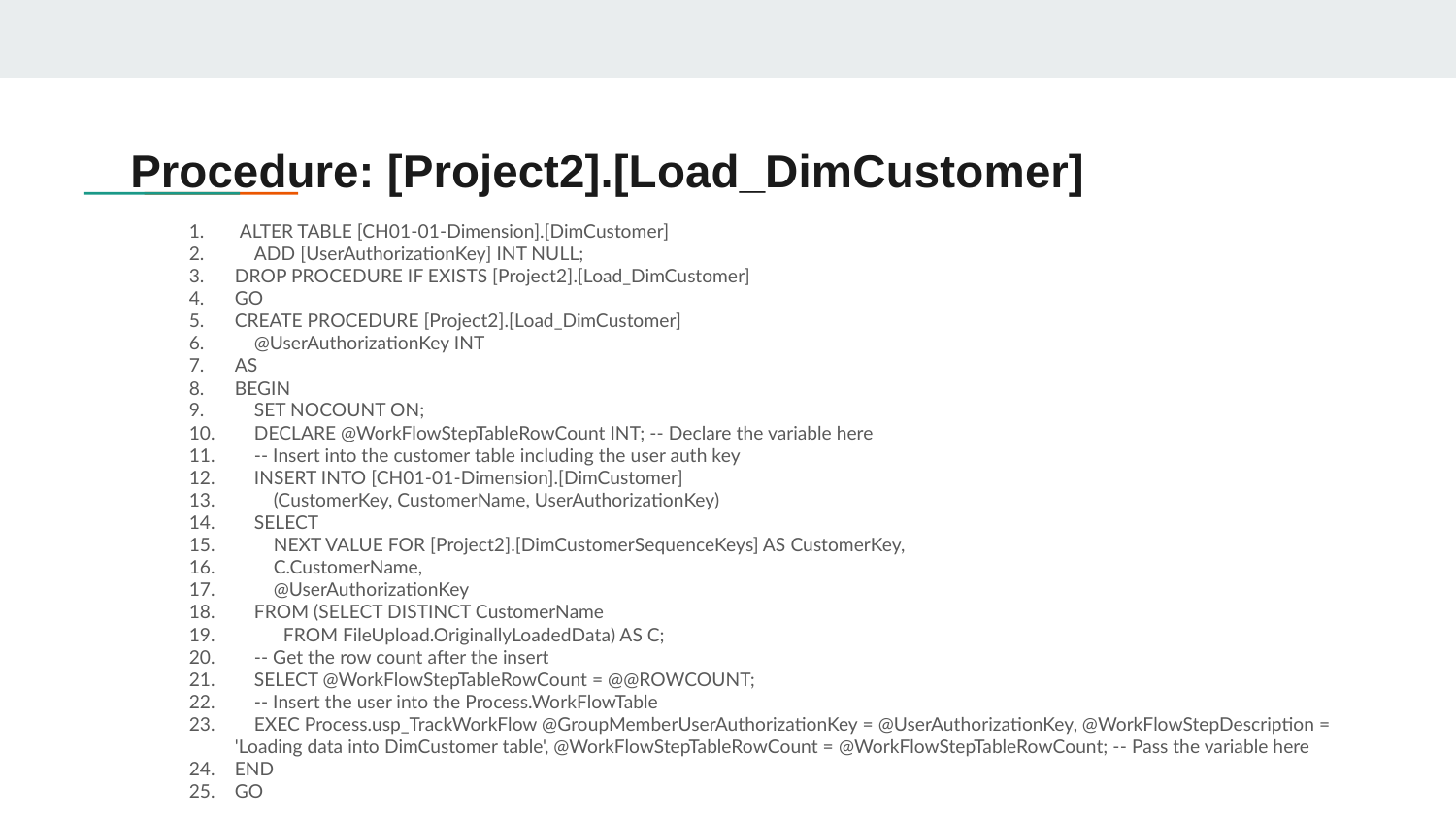

# Procedure: [Project2].[Load_DimCustomer]
 ALTER TABLE [CH01-01-Dimension].[DimCustomer]
    ADD [UserAuthorizationKey] INT NULL;
DROP PROCEDURE IF EXISTS [Project2].[Load_DimCustomer]
GO
CREATE PROCEDURE [Project2].[Load_DimCustomer]
    @UserAuthorizationKey INT
AS
BEGIN
    SET NOCOUNT ON;
    DECLARE @WorkFlowStepTableRowCount INT; -- Declare the variable here
    -- Insert into the customer table including the user auth key
    INSERT INTO [CH01-01-Dimension].[DimCustomer]
        (CustomerKey, CustomerName, UserAuthorizationKey)
    SELECT
        NEXT VALUE FOR [Project2].[DimCustomerSequenceKeys] AS CustomerKey,
        C.CustomerName,
        @UserAuthorizationKey
    FROM (SELECT DISTINCT CustomerName
          FROM FileUpload.OriginallyLoadedData) AS C;
    -- Get the row count after the insert
    SELECT @WorkFlowStepTableRowCount = @@ROWCOUNT;
    -- Insert the user into the Process.WorkFlowTable
    EXEC Process.usp_TrackWorkFlow @GroupMemberUserAuthorizationKey = @UserAuthorizationKey, @WorkFlowStepDescription = 'Loading data into DimCustomer table', @WorkFlowStepTableRowCount = @WorkFlowStepTableRowCount; -- Pass the variable here
END
GO